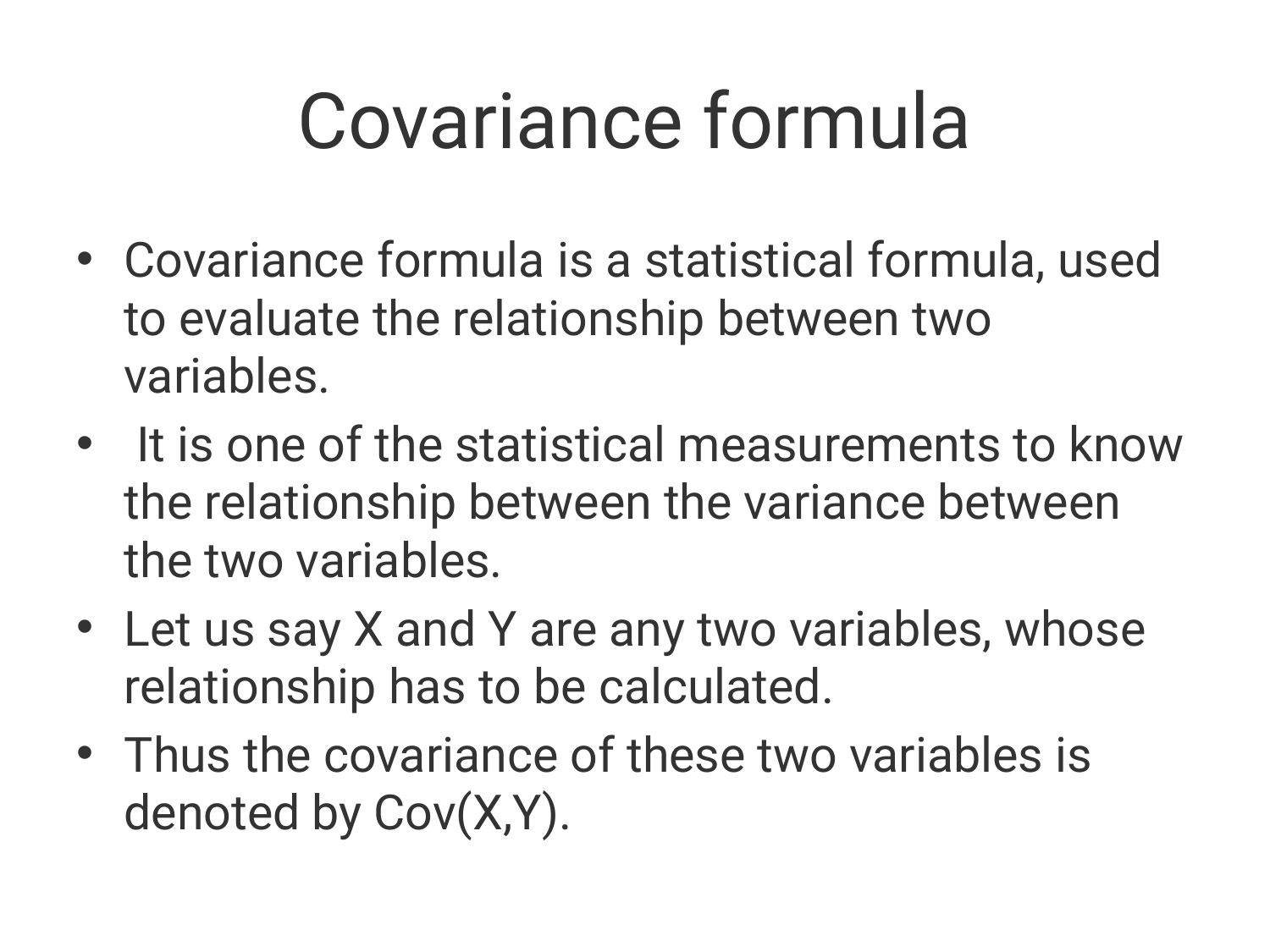

# Covariance formula
Covariance formula is a statistical formula, used to evaluate the relationship between two variables.
 It is one of the statistical measurements to know the relationship between the variance between the two variables.
Let us say X and Y are any two variables, whose relationship has to be calculated.
Thus the covariance of these two variables is denoted by Cov(X,Y).